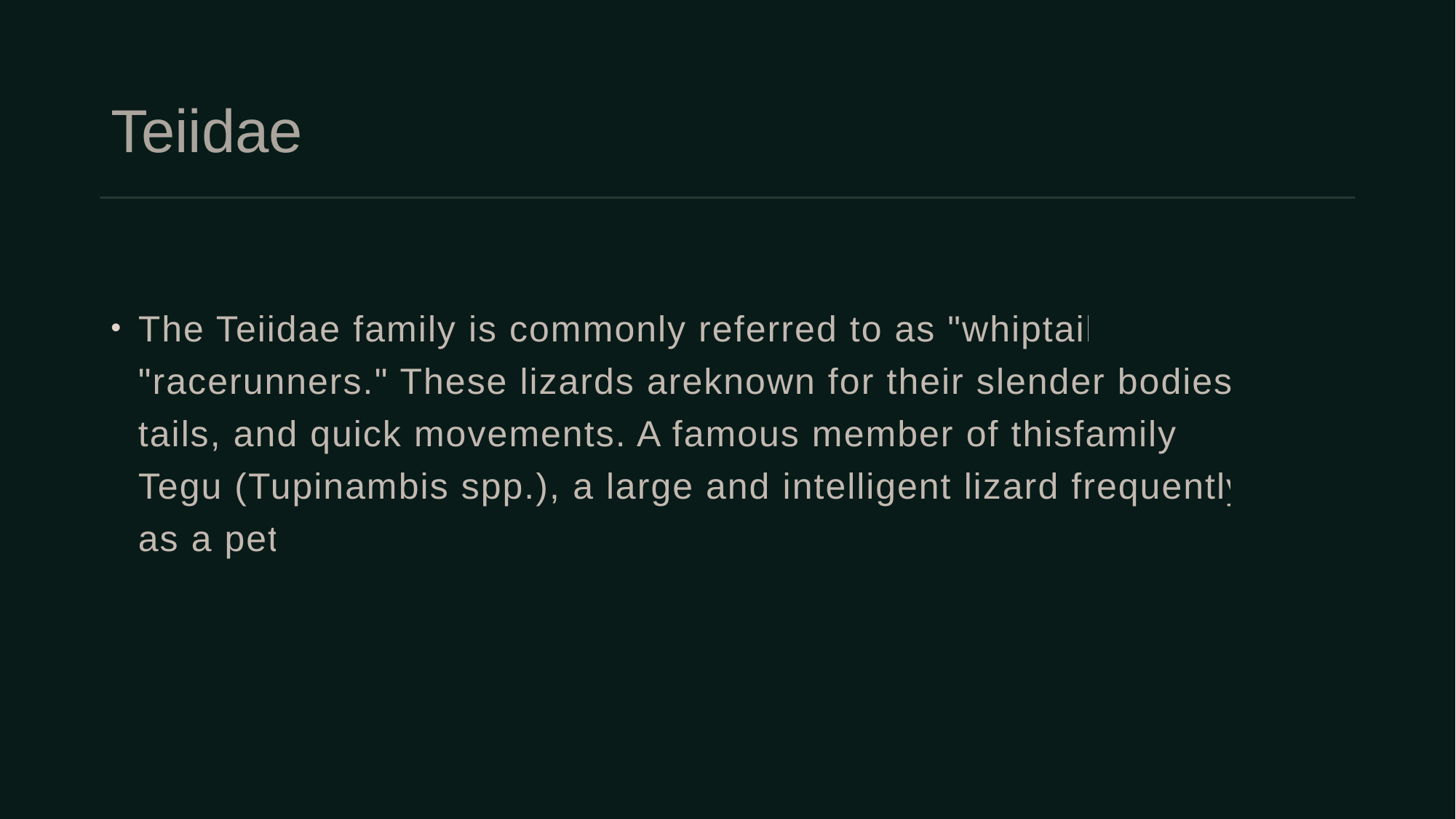

# Teiidae
The Teiidae family is commonly referred to as "whiptails" or "racerunners." These lizards areknown for their slender bodies, long tails, and quick movements. A famous member of thisfamily is the Tegu (Tupinambis spp.), a large and intelligent lizard frequently kept as a pet.